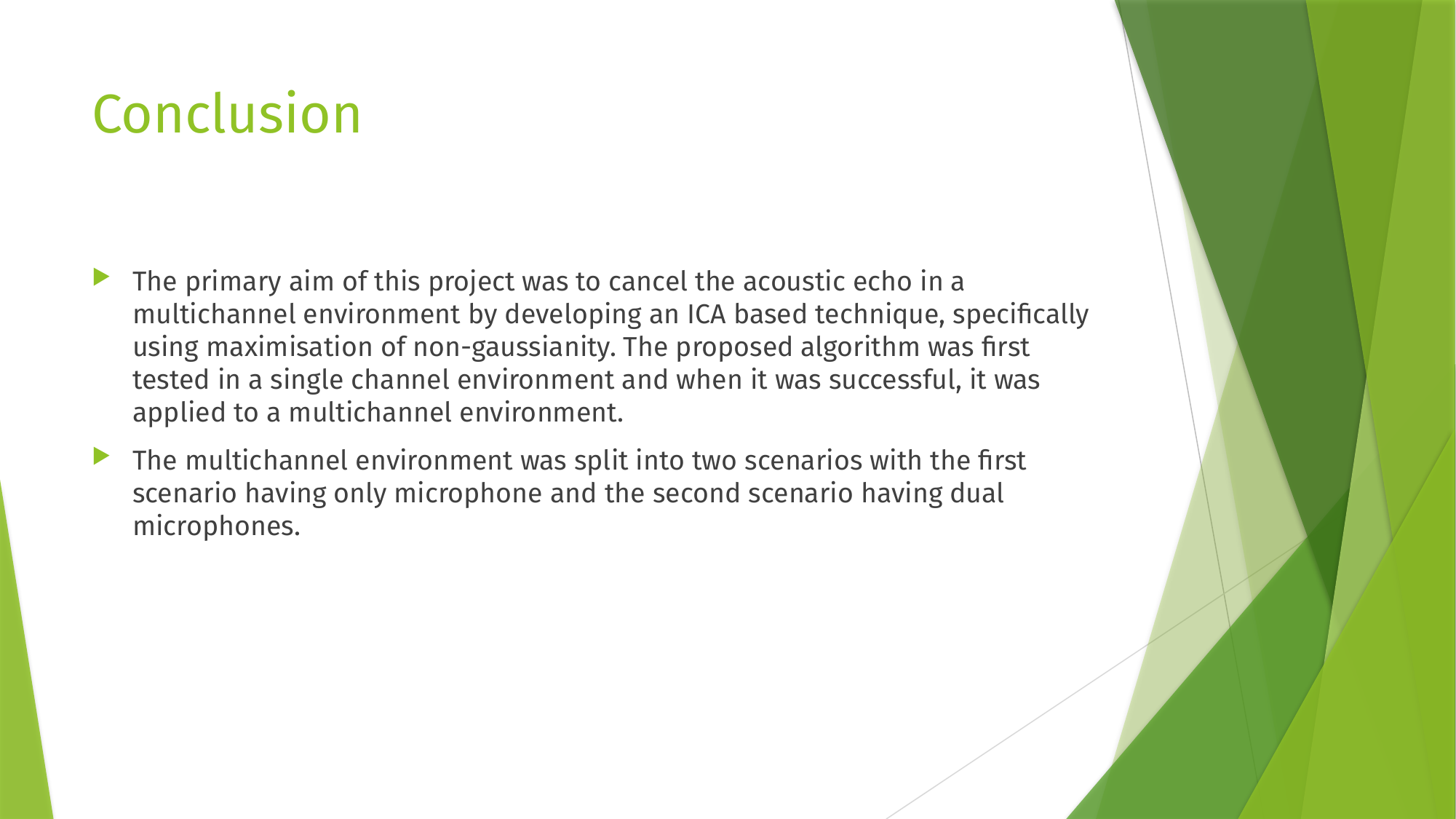

# Conclusion
The primary aim of this project was to cancel the acoustic echo in a multichannel environment by developing an ICA based technique, specifically using maximisation of non-gaussianity. The proposed algorithm was first tested in a single channel environment and when it was successful, it was applied to a multichannel environment.
The multichannel environment was split into two scenarios with the first scenario having only microphone and the second scenario having dual microphones.